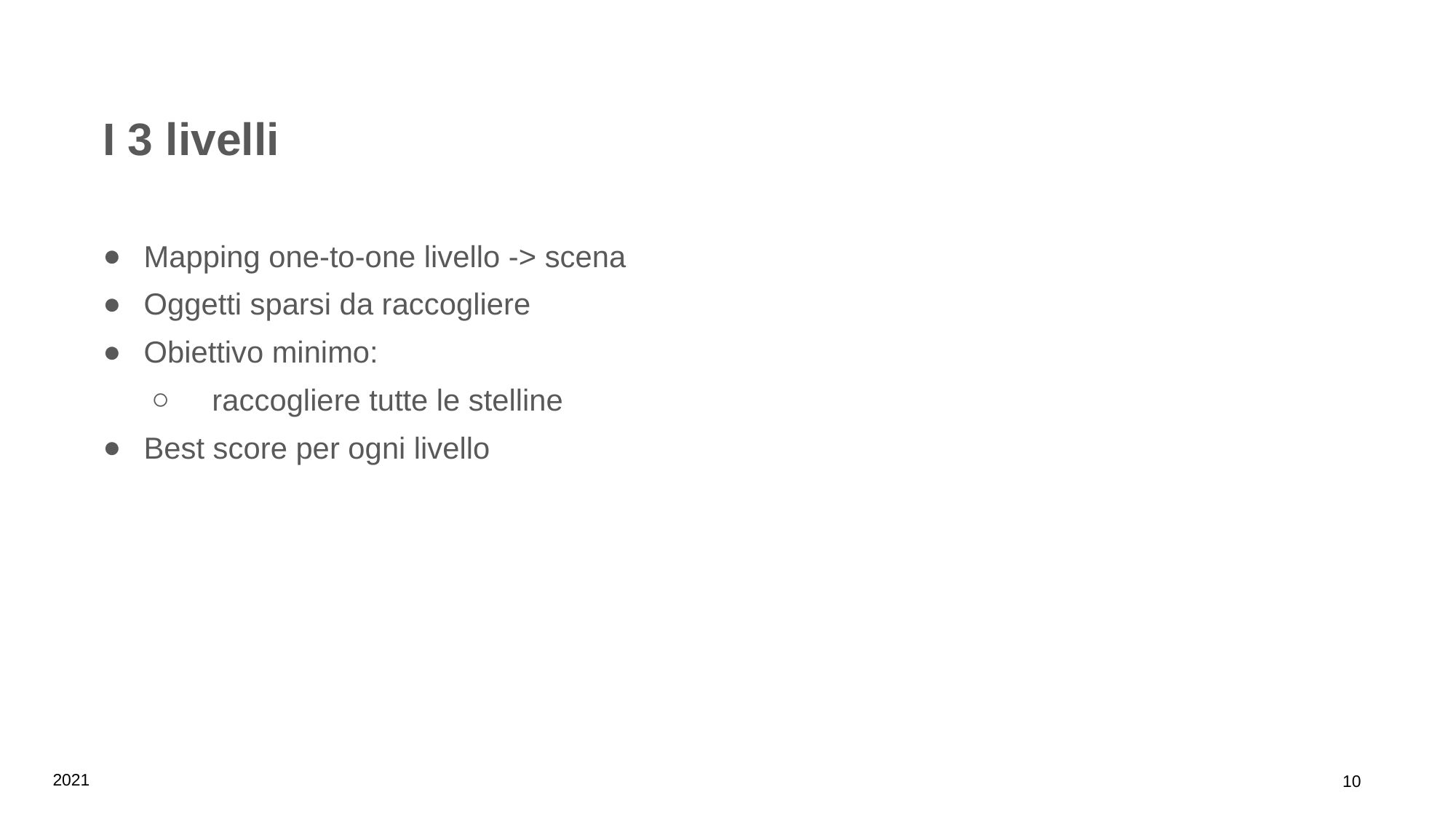

# I 3 livelli
Mapping one-to-one livello -> scena
Oggetti sparsi da raccogliere
Obiettivo minimo:
raccogliere tutte le stelline
Best score per ogni livello
2021
10